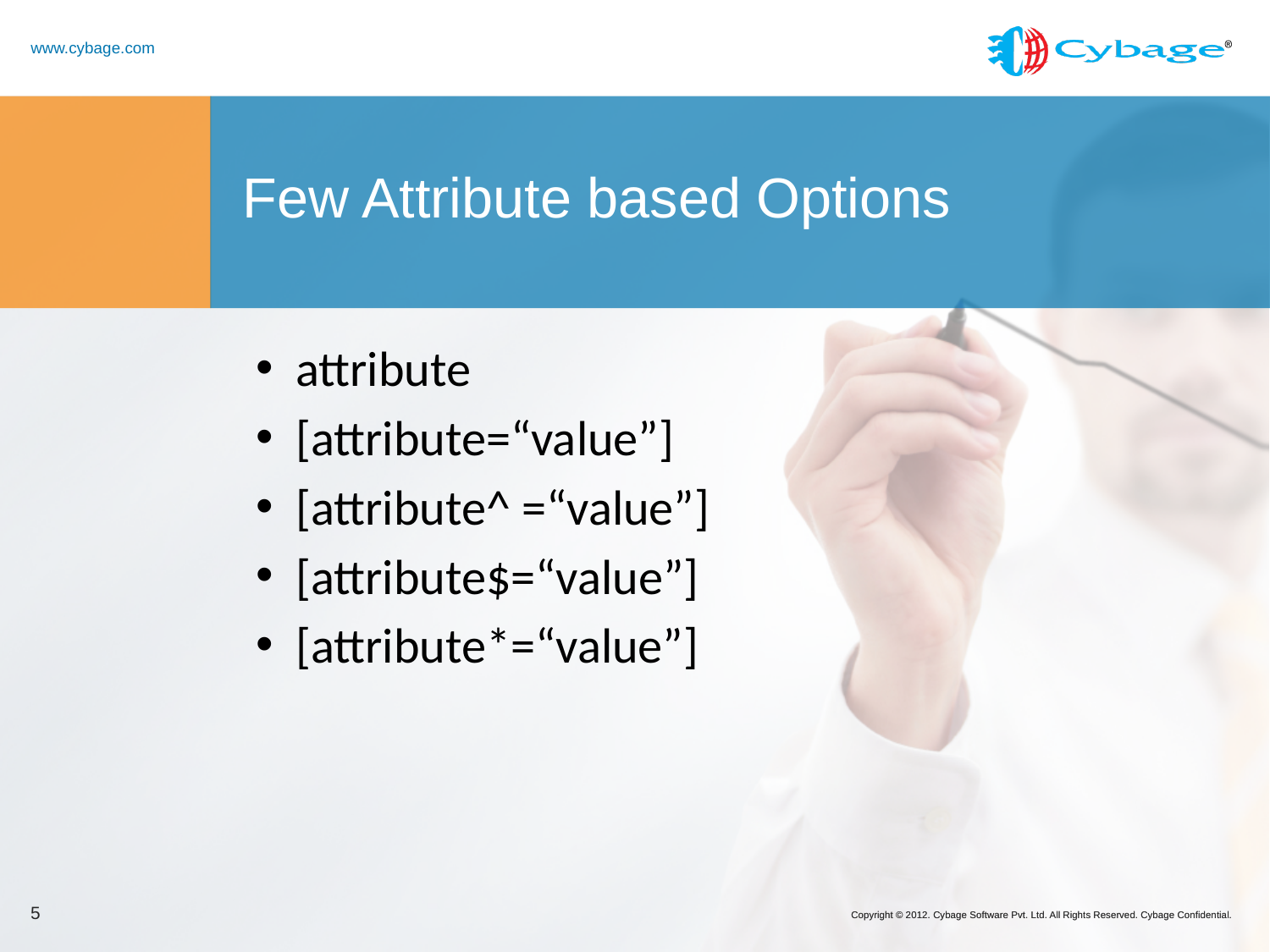

# Few Attribute based Options
attribute
[attribute=“value”]
[attribute^ =“value”]
[attribute$=“value”]
[attribute*=“value”]
5